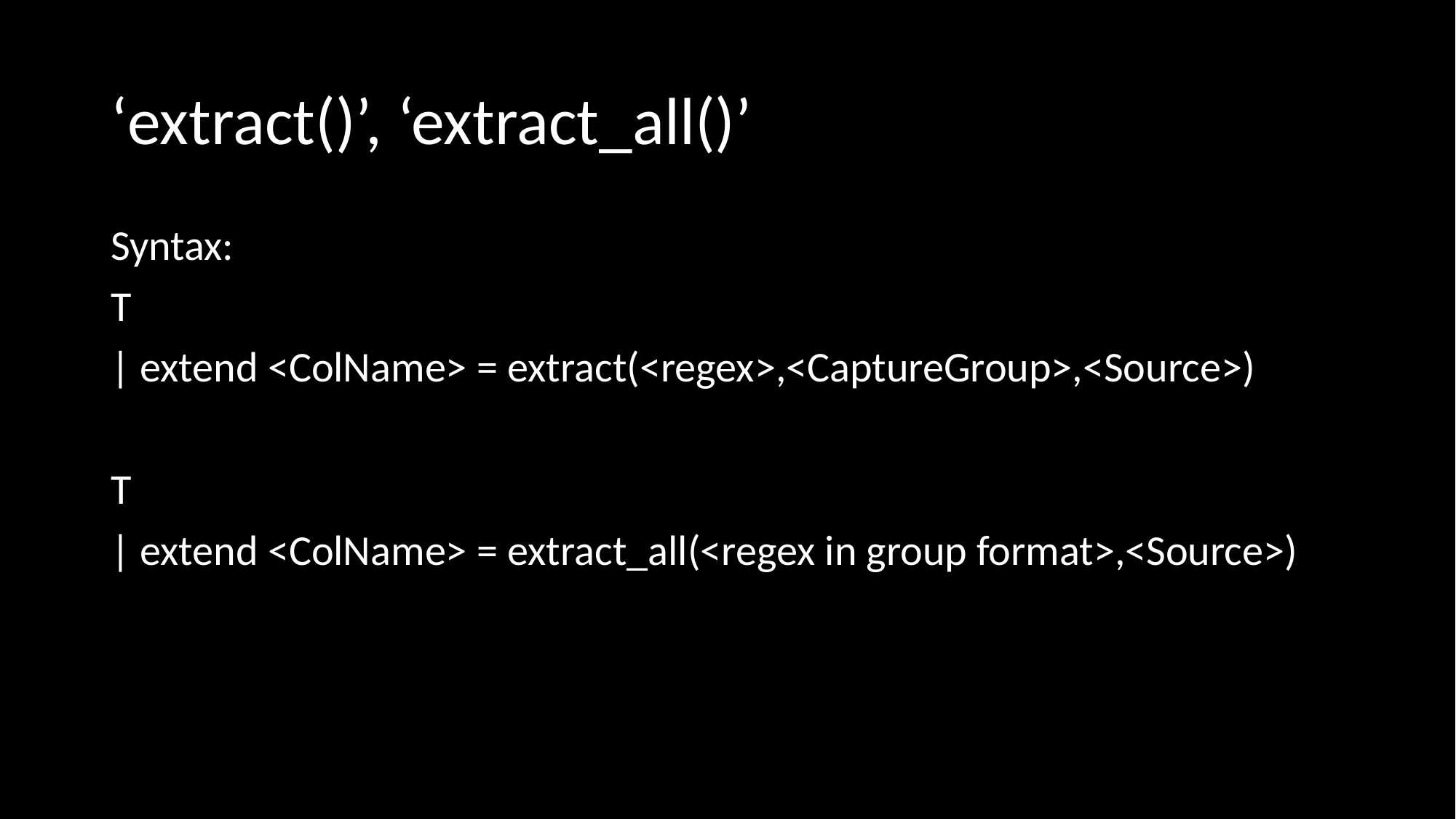

# ‘extract()’, ‘extract_all()’
Syntax:
T
| extend <ColName> = extract(<regex>,<CaptureGroup>,<Source>)

T
| extend <ColName> = extract_all(<regex in group format>,<Source>)